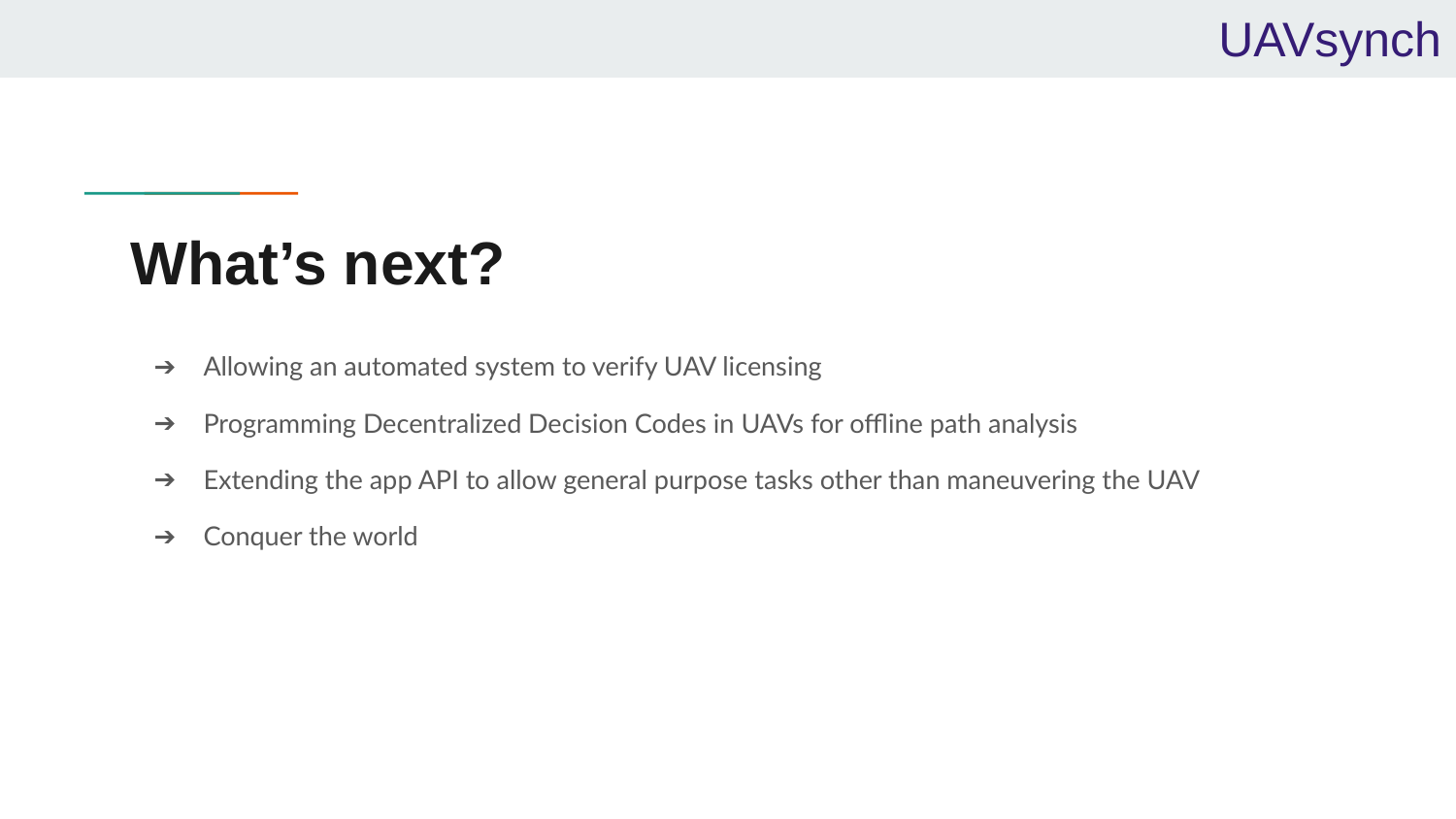

UAVsynch
# What’s next?
Allowing an automated system to verify UAV licensing
Programming Decentralized Decision Codes in UAVs for offline path analysis
Extending the app API to allow general purpose tasks other than maneuvering the UAV
Conquer the world